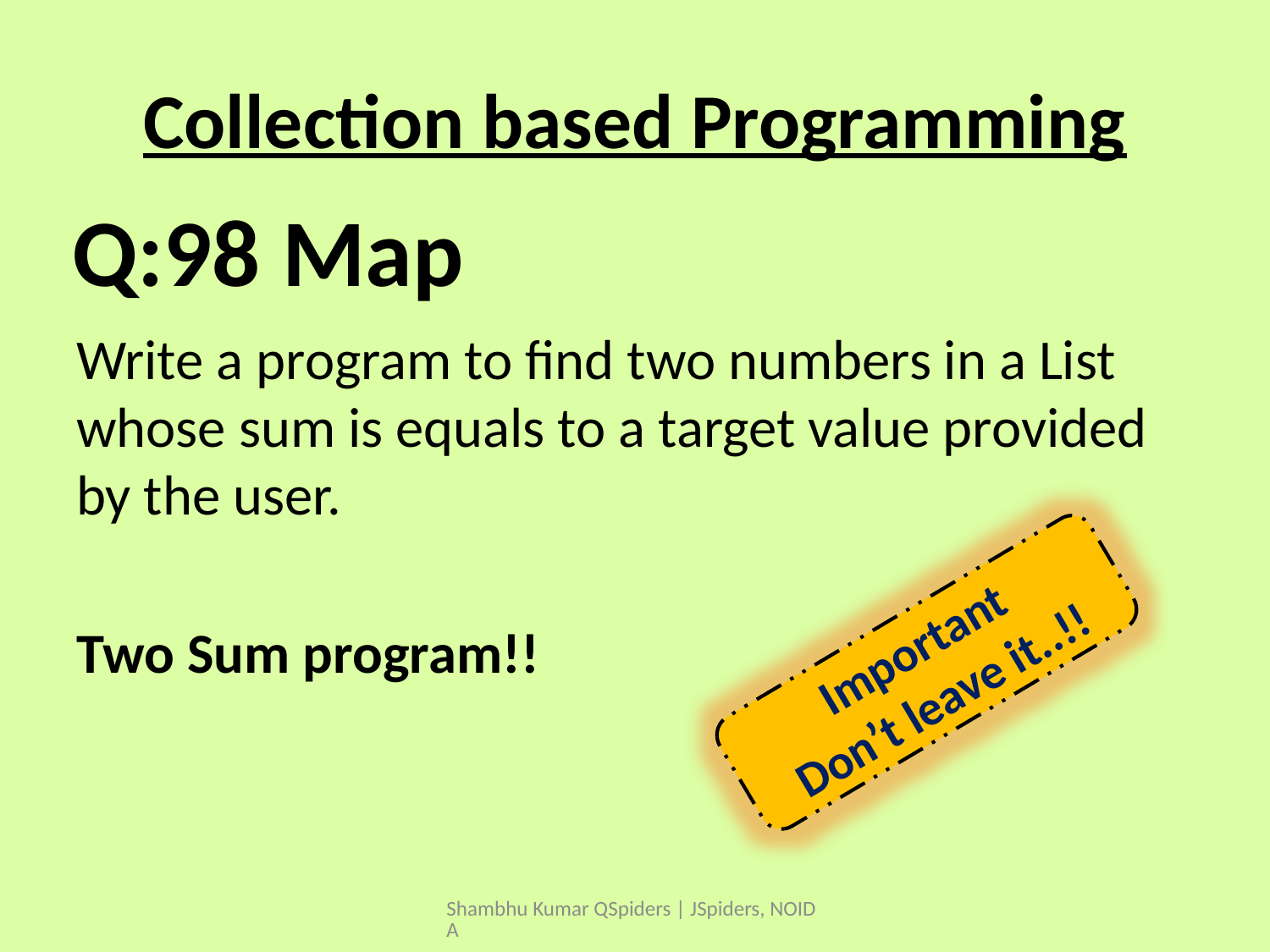

# Collection based Programming

Write a program to find two numbers in a List whose sum is equals to a target value provided by the user.

Two Sum program!!

Q:98 Map
Important
Don’t leave it..!!
Shambhu Kumar QSpiders | JSpiders, NOIDA